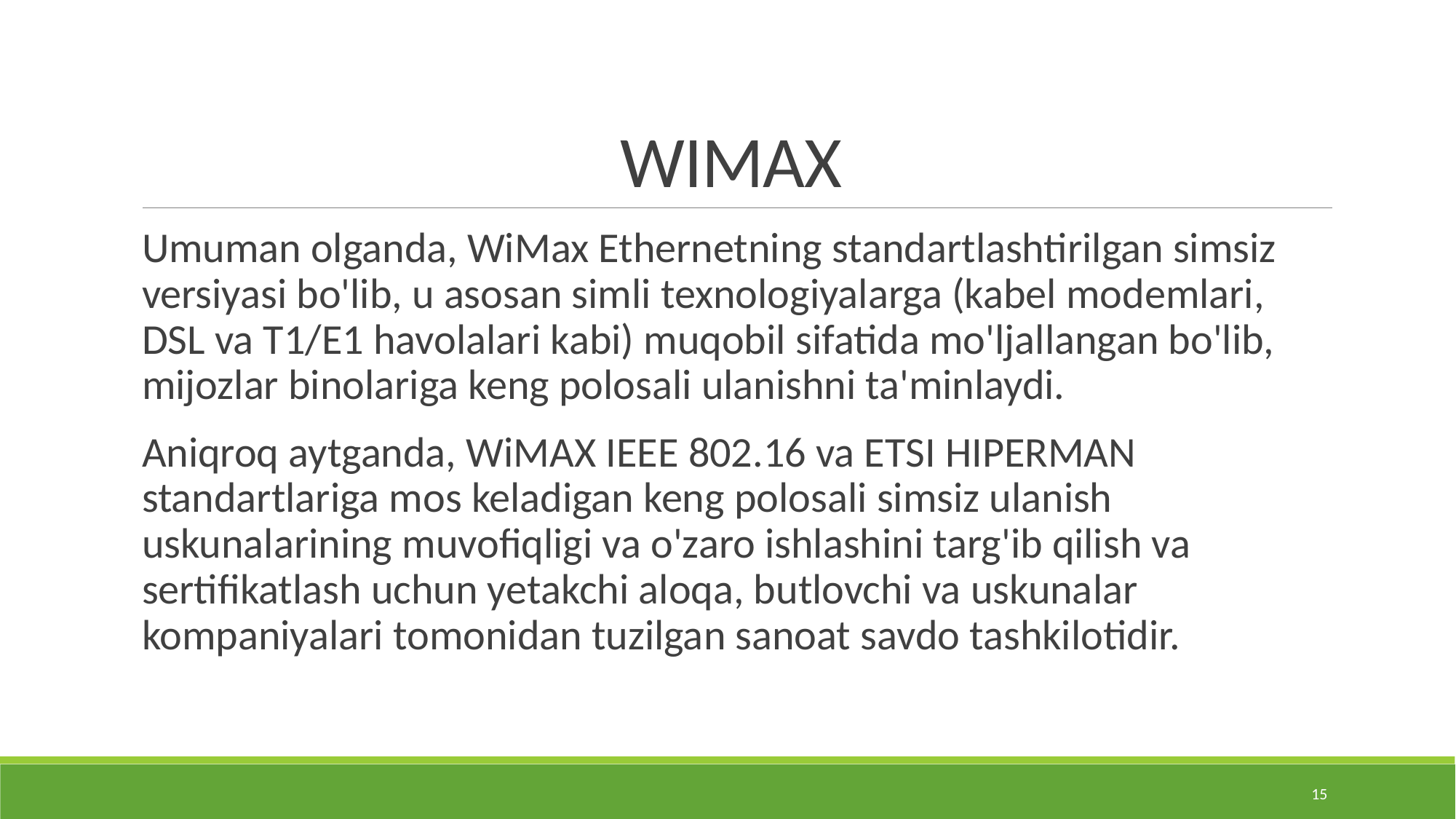

# WIMAX
Umuman olganda, WiMax Ethernetning standartlashtirilgan simsiz versiyasi bo'lib, u asosan simli texnologiyalarga (kabel modemlari, DSL va T1/E1 havolalari kabi) muqobil sifatida mo'ljallangan bo'lib, mijozlar binolariga keng polosali ulanishni ta'minlaydi.
Aniqroq aytganda, WiMAX IEEE 802.16 va ETSI HIPERMAN standartlariga mos keladigan keng polosali simsiz ulanish uskunalarining muvofiqligi va o'zaro ishlashini targ'ib qilish va sertifikatlash uchun yetakchi aloqa, butlovchi va uskunalar kompaniyalari tomonidan tuzilgan sanoat savdo tashkilotidir.

15